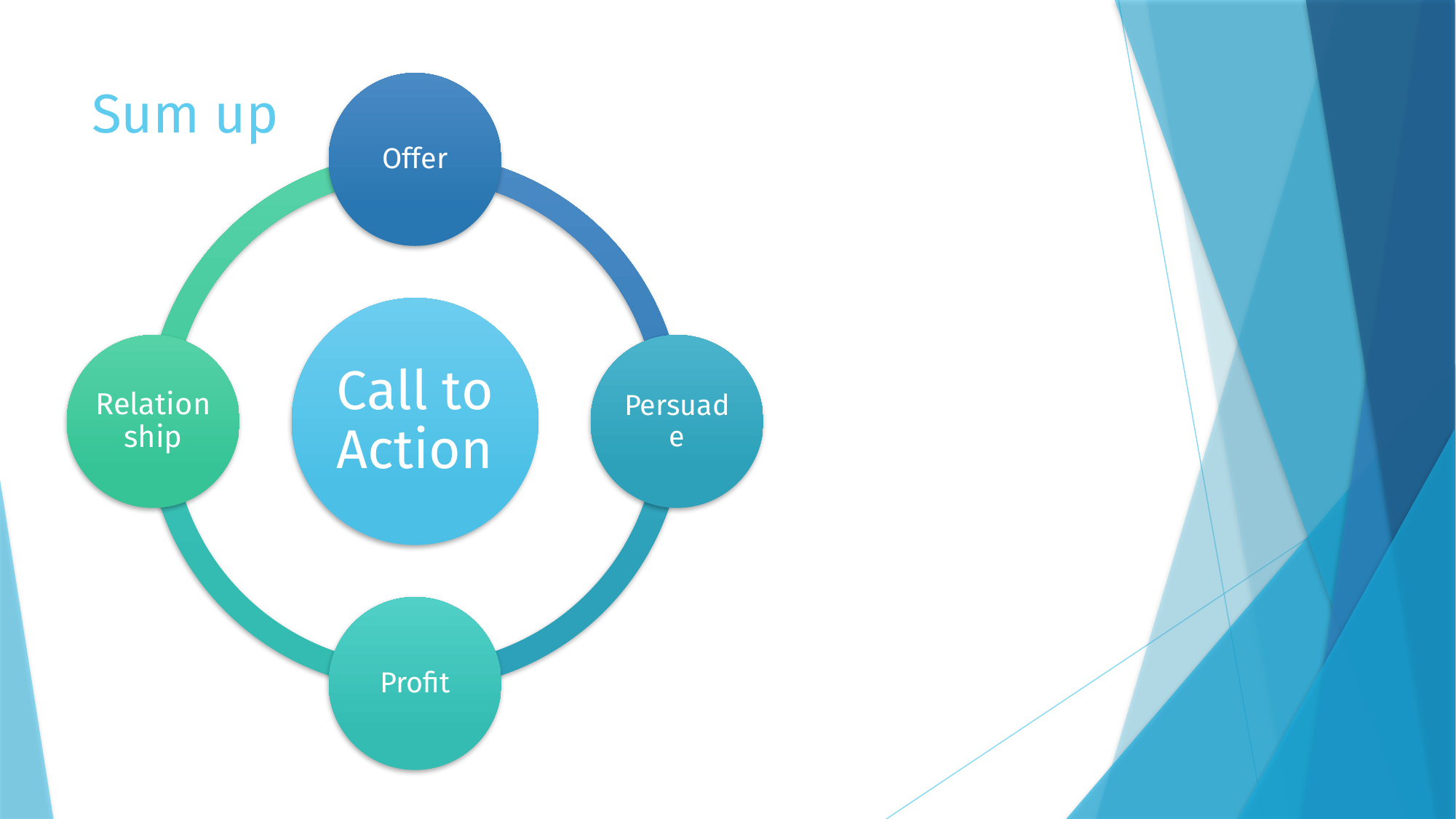

Call to Action
Offer
Persuade
Profit
Relationship
# Sum up